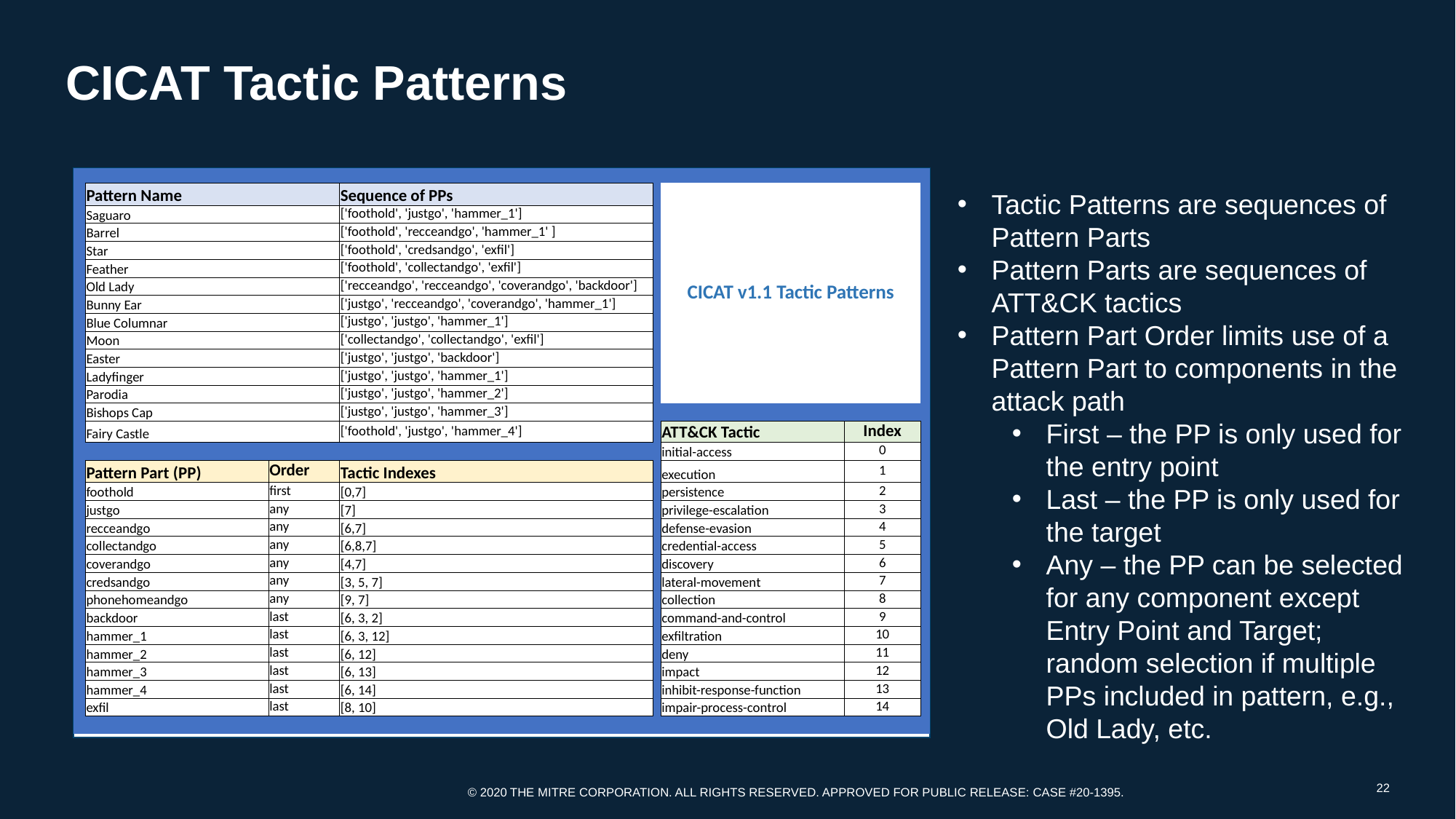

# CICAT Tactic Patterns

|  |  |  |  |  |  |  |  |
| --- | --- | --- | --- | --- | --- | --- | --- |
|  | Pattern Name |  | Sequence of PPs |  | CICAT v1.1 Tactic Patterns |  |  |
|  | Saguaro |  | ['foothold', 'justgo', 'hammer\_1'] |  |  |  |  |
|  | Barrel |  | ['foothold', 'recceandgo', 'hammer\_1' ] |  |  |  |  |
|  | Star |  | ['foothold', 'credsandgo', 'exfil'] |  |  |  |  |
|  | Feather |  | ['foothold', 'collectandgo', 'exfil'] |  |  |  |  |
|  | Old Lady |  | ['recceandgo', 'recceandgo', 'coverandgo', 'backdoor'] |  |  |  |  |
|  | Bunny Ear |  | ['justgo', 'recceandgo', 'coverandgo', 'hammer\_1'] |  |  |  |  |
|  | Blue Columnar |  | ['justgo', 'justgo', 'hammer\_1'] |  |  |  |  |
|  | Moon |  | ['collectandgo', 'collectandgo', 'exfil'] |  |  |  |  |
|  | Easter |  | ['justgo', 'justgo', 'backdoor'] |  |  |  |  |
|  | Ladyfinger |  | ['justgo', 'justgo', 'hammer\_1'] |  |  |  |  |
|  | Parodia |  | ['justgo', 'justgo', 'hammer\_2'] |  |  |  |  |
|  | Bishops Cap |  | ['justgo', 'justgo', 'hammer\_3'] |  |  |  |  |
|  | Fairy Castle |  | ['foothold', 'justgo', 'hammer\_4'] |  | ATT&CK Tactic | Index |  |
|  |  |  |  |  | initial-access | 0 |  |
|  | Pattern Part (PP) | Order | Tactic Indexes |  | execution | 1 |  |
|  | foothold | first | [0,7] |  | persistence | 2 |  |
|  | justgo | any | [7] |  | privilege-escalation | 3 |  |
|  | recceandgo | any | [6,7] |  | defense-evasion | 4 |  |
|  | collectandgo | any | [6,8,7] |  | credential-access | 5 |  |
|  | coverandgo | any | [4,7] |  | discovery | 6 |  |
|  | credsandgo | any | [3, 5, 7] |  | lateral-movement | 7 |  |
|  | phonehomeandgo | any | [9, 7] |  | collection | 8 |  |
|  | backdoor | last | [6, 3, 2] |  | command-and-control | 9 |  |
|  | hammer\_1 | last | [6, 3, 12] |  | exfiltration | 10 |  |
|  | hammer\_2 | last | [6, 12] |  | deny | 11 |  |
|  | hammer\_3 | last | [6, 13] |  | impact | 12 |  |
|  | hammer\_4 | last | [6, 14] |  | inhibit-response-function | 13 |  |
|  | exfil | last | [8, 10] |  | impair-process-control | 14 |  |
|  |  |  |  |  |  |  |  |
Tactic Patterns are sequences of Pattern Parts
Pattern Parts are sequences of ATT&CK tactics
Pattern Part Order limits use of a Pattern Part to components in the attack path
First – the PP is only used for the entry point
Last – the PP is only used for the target
Any – the PP can be selected for any component except Entry Point and Target; random selection if multiple PPs included in pattern, e.g., Old Lady, etc.
22